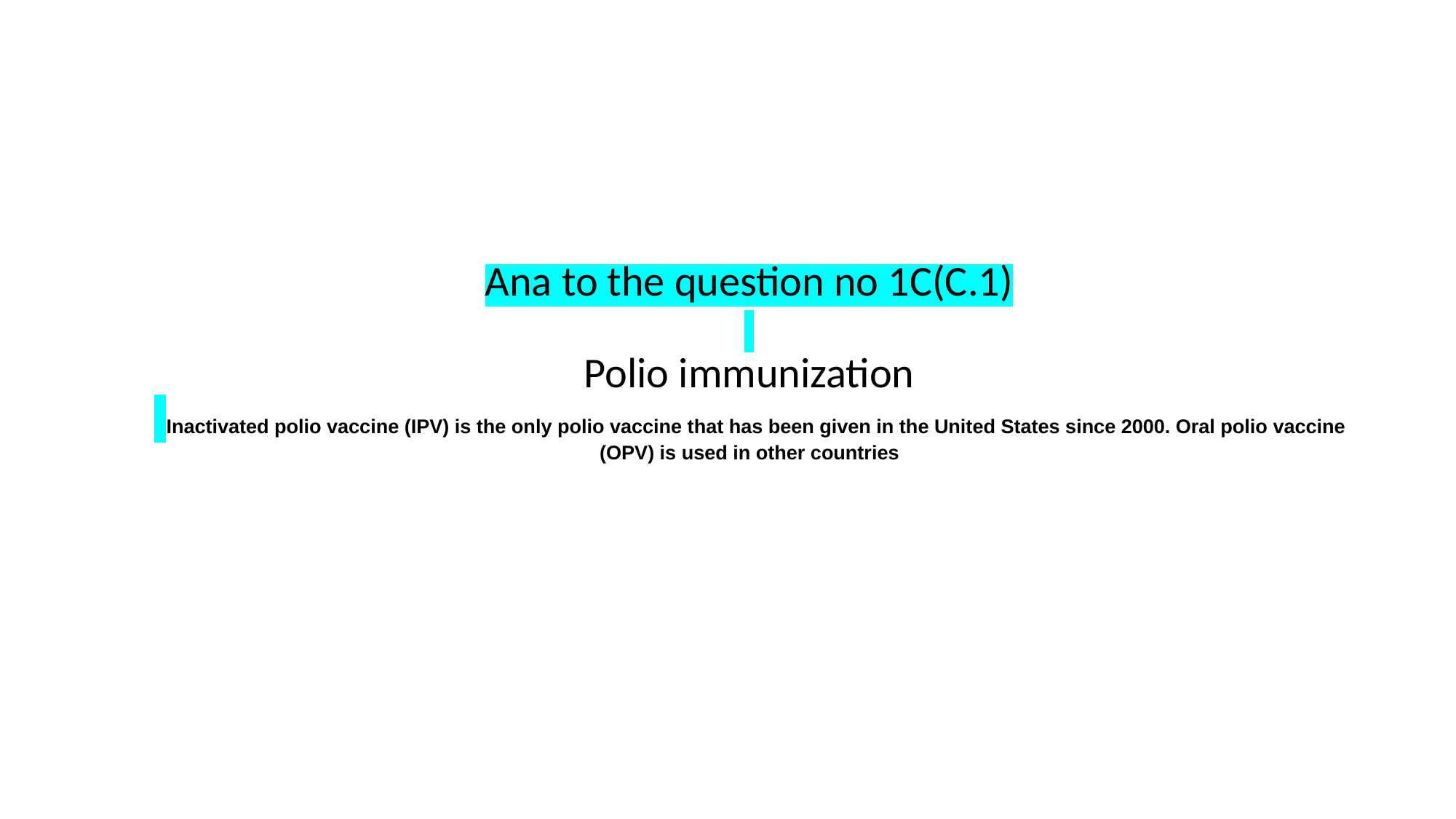

# Ana to the question no 1C(C.1) Polio immunization Inactivated polio vaccine (IPV) is the only polio vaccine that has been given in the United States since 2000. Oral polio vaccine (OPV) is used in other countries